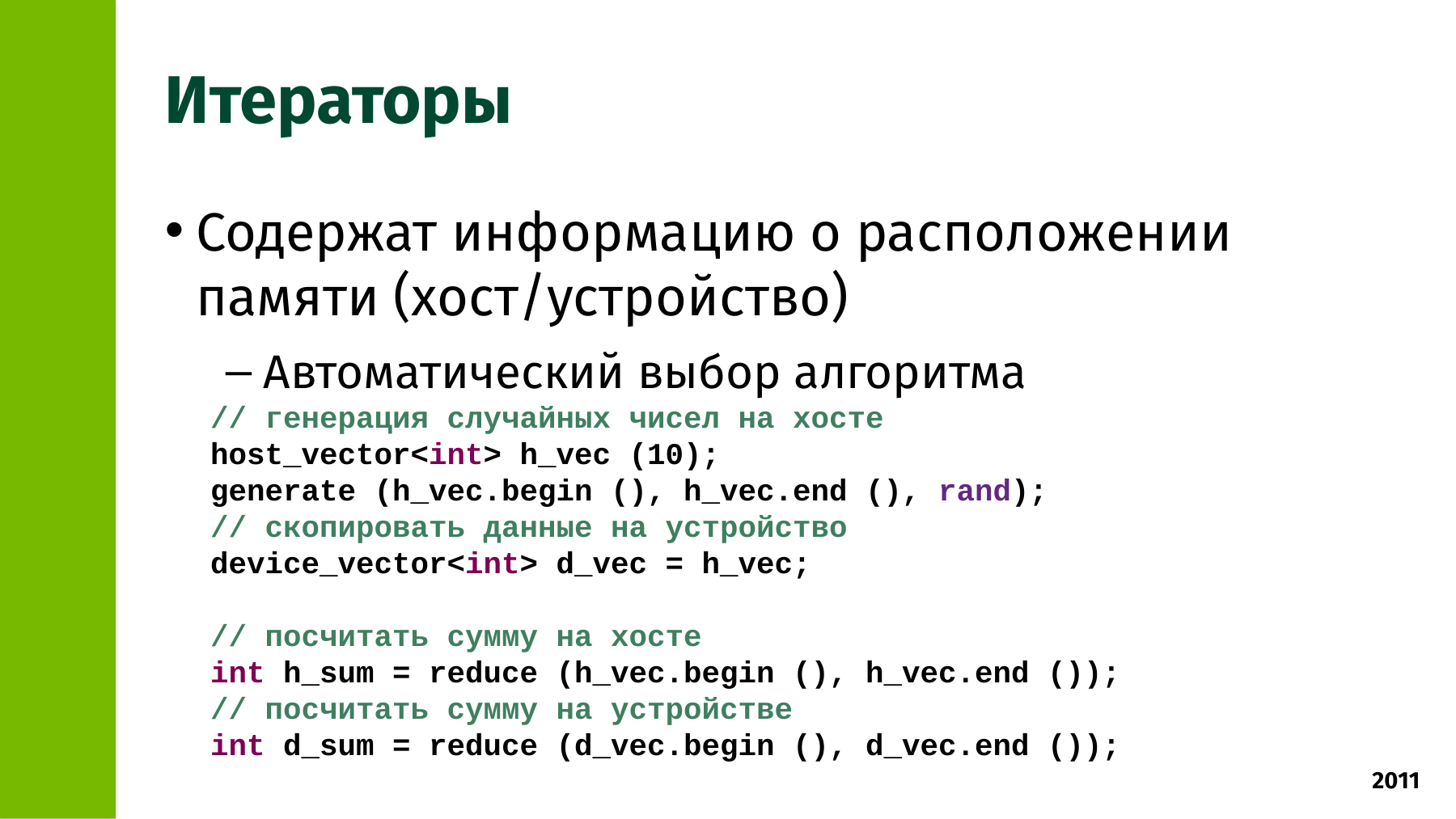

# Итераторы
Содержат информацию о расположении памяти (хост/устройство)
Автоматический выбор алгоритма

// генерация случайных чисел на хосте
host_vector<int> h_vec (10);
generate (h_vec.begin (), h_vec.end (), rand);
// скопировать данные на устройство
device_vector<int> d_vec = h_vec;

// посчитать сумму на хосте
int h_sum = reduce (h_vec.begin (), h_vec.end ());
// посчитать сумму на устройстве
int d_sum = reduce (d_vec.begin (), d_vec.end ());